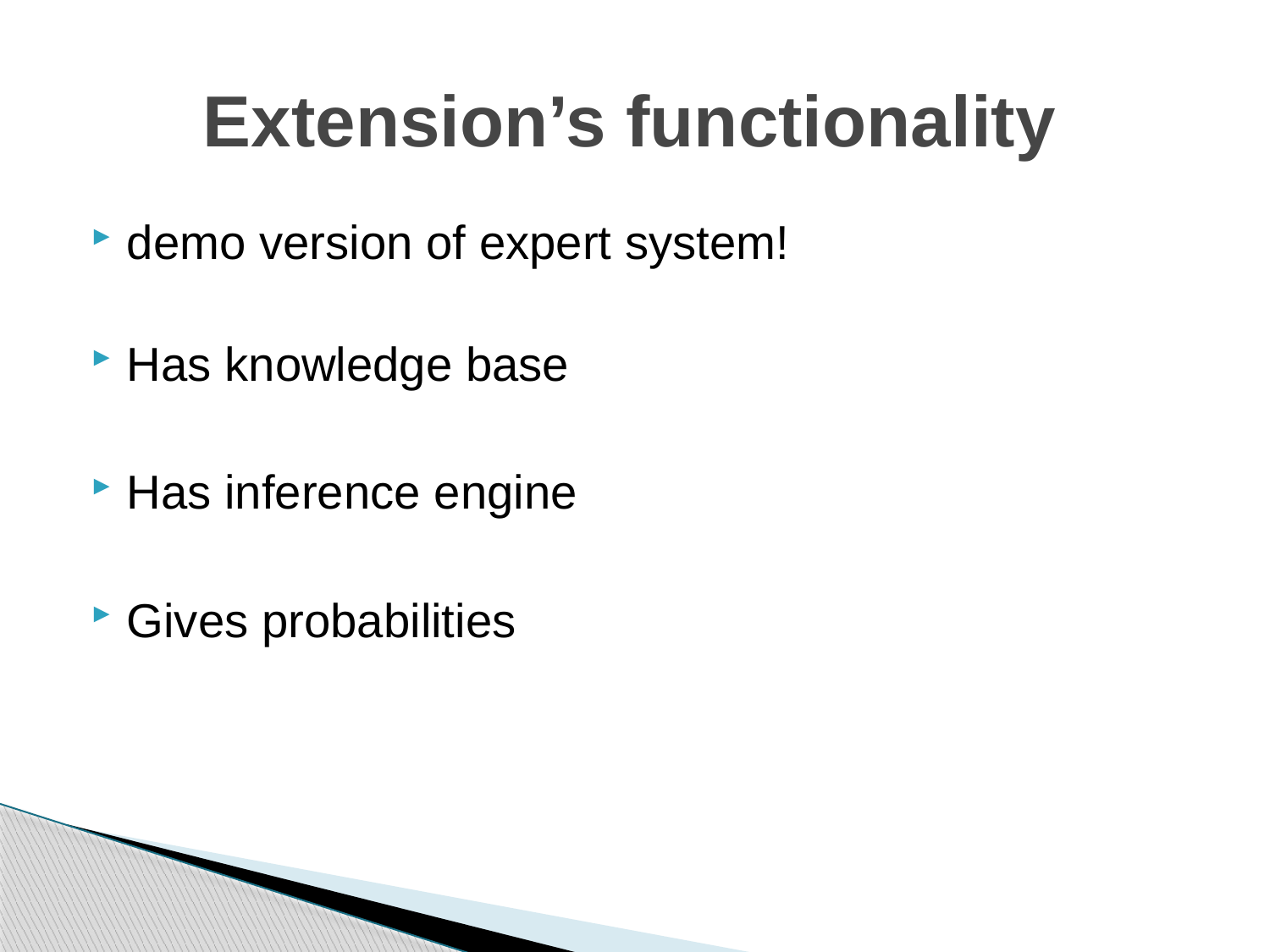

# Extension’s functionality
demo version of expert system!
Has knowledge base

Has inference engine

Gives probabilities